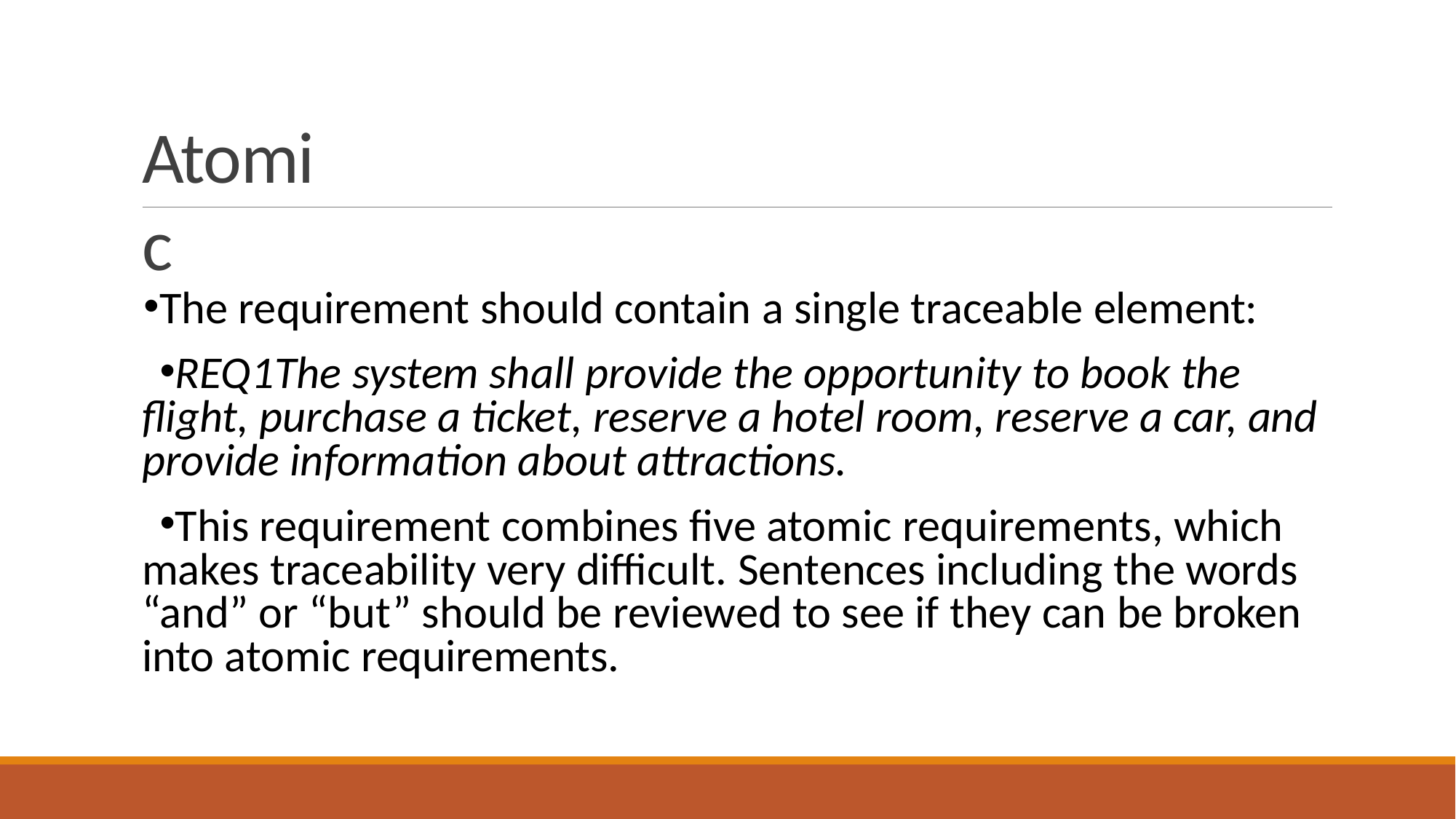

# Atomic
The requirement should contain a single traceable element:
REQ1The system shall provide the opportunity to book the flight, purchase a ticket, reserve a hotel room, reserve a car, and provide information about attractions.
This requirement combines five atomic requirements, which makes traceability very difficult. Sentences including the words “and” or “but” should be reviewed to see if they can be broken into atomic requirements.
28